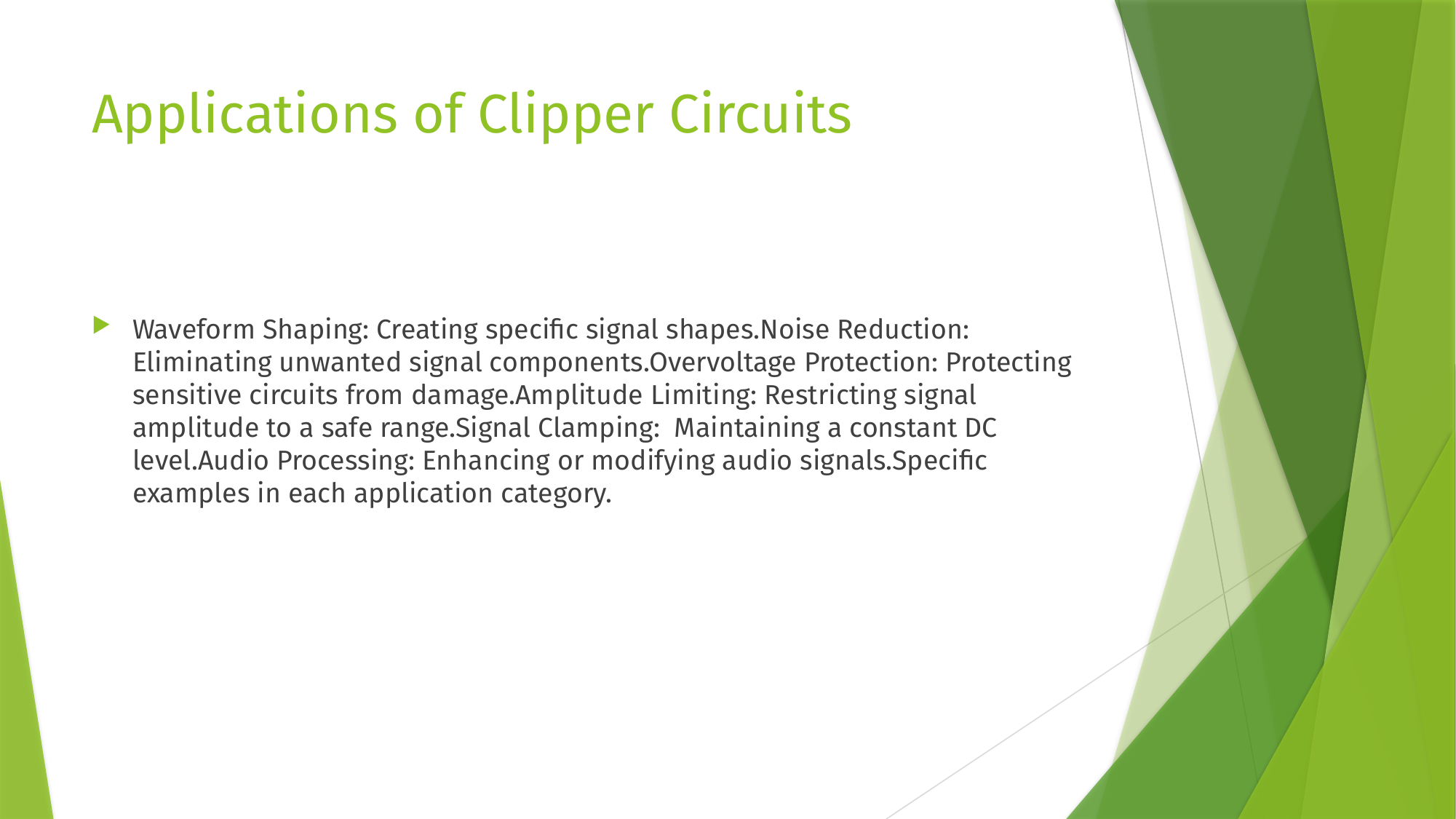

# Applications of Clipper Circuits

Waveform Shaping: Creating specific signal shapes.Noise Reduction: Eliminating unwanted signal components.Overvoltage Protection: Protecting sensitive circuits from damage.Amplitude Limiting: Restricting signal amplitude to a safe range.Signal Clamping:  Maintaining a constant DC level.Audio Processing: Enhancing or modifying audio signals.Specific examples in each application category.